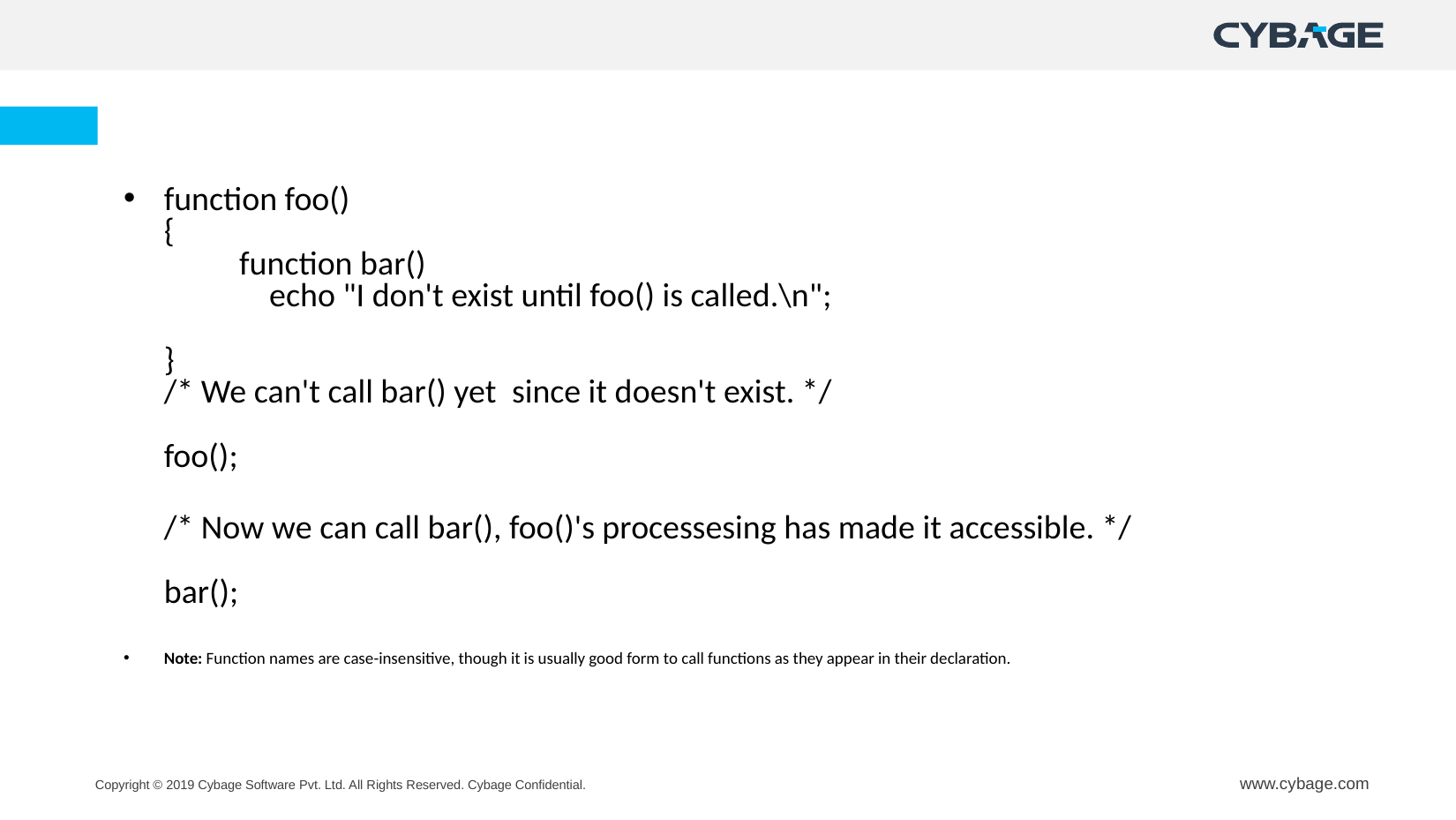

#

function foo()
{
 	function bar()
	    echo "I don't exist until foo() is called.\n";
	 
}
/* We can't call bar() yet  since it doesn't exist. */
foo();
/* Now we can call bar(), foo()'s processesing has made it accessible. */
bar();

Note: Function names are case-insensitive, though it is usually good form to call functions as they appear in their declaration.